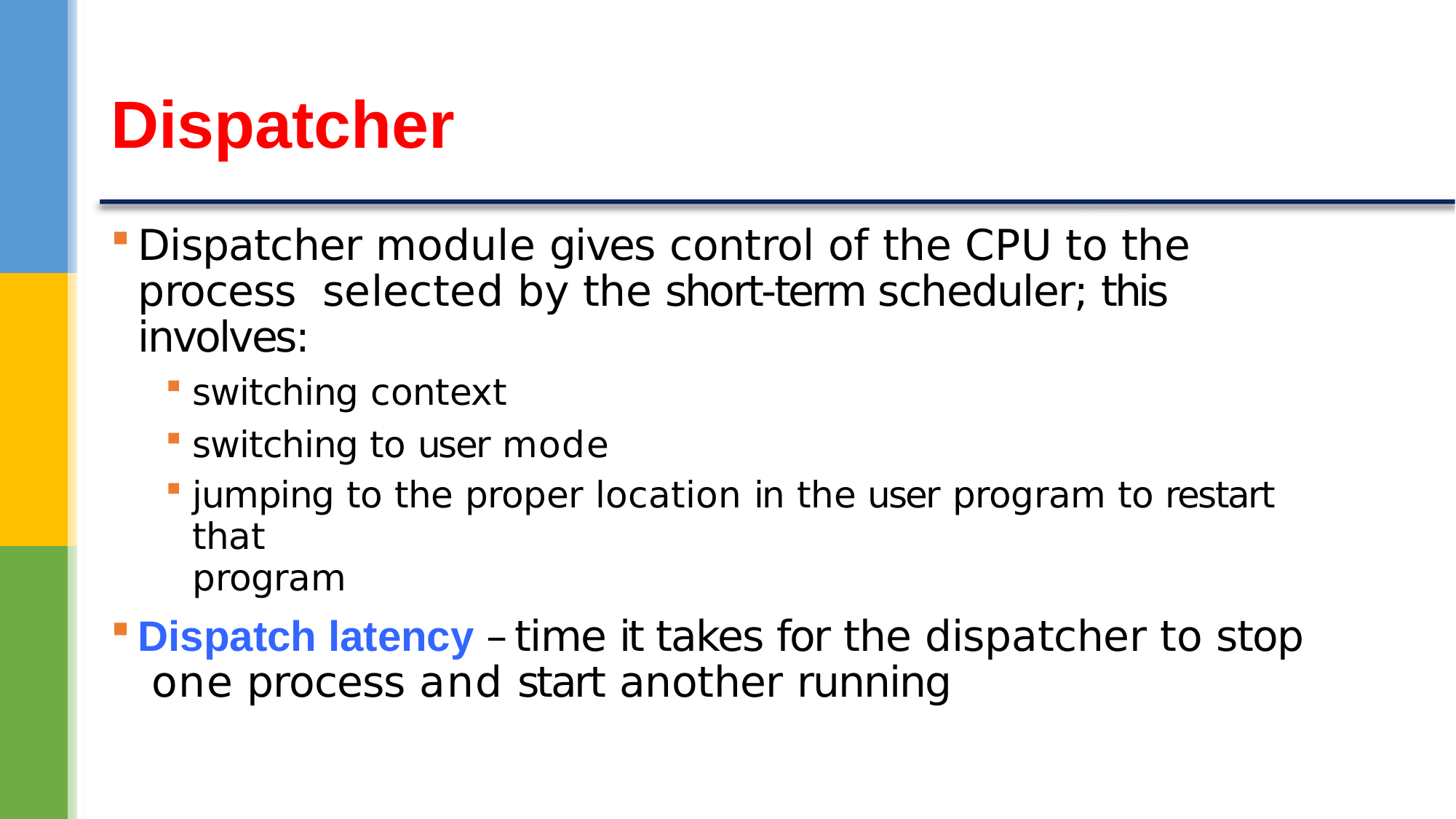

# Dispatcher

Dispatcher module gives control of the CPU to the process  selected by the short-term scheduler; this involves:
switching context
switching to user mode
jumping to the proper location in the user program to restart that
program
Dispatch latency – time it takes for the dispatcher to stop  one process and start another running